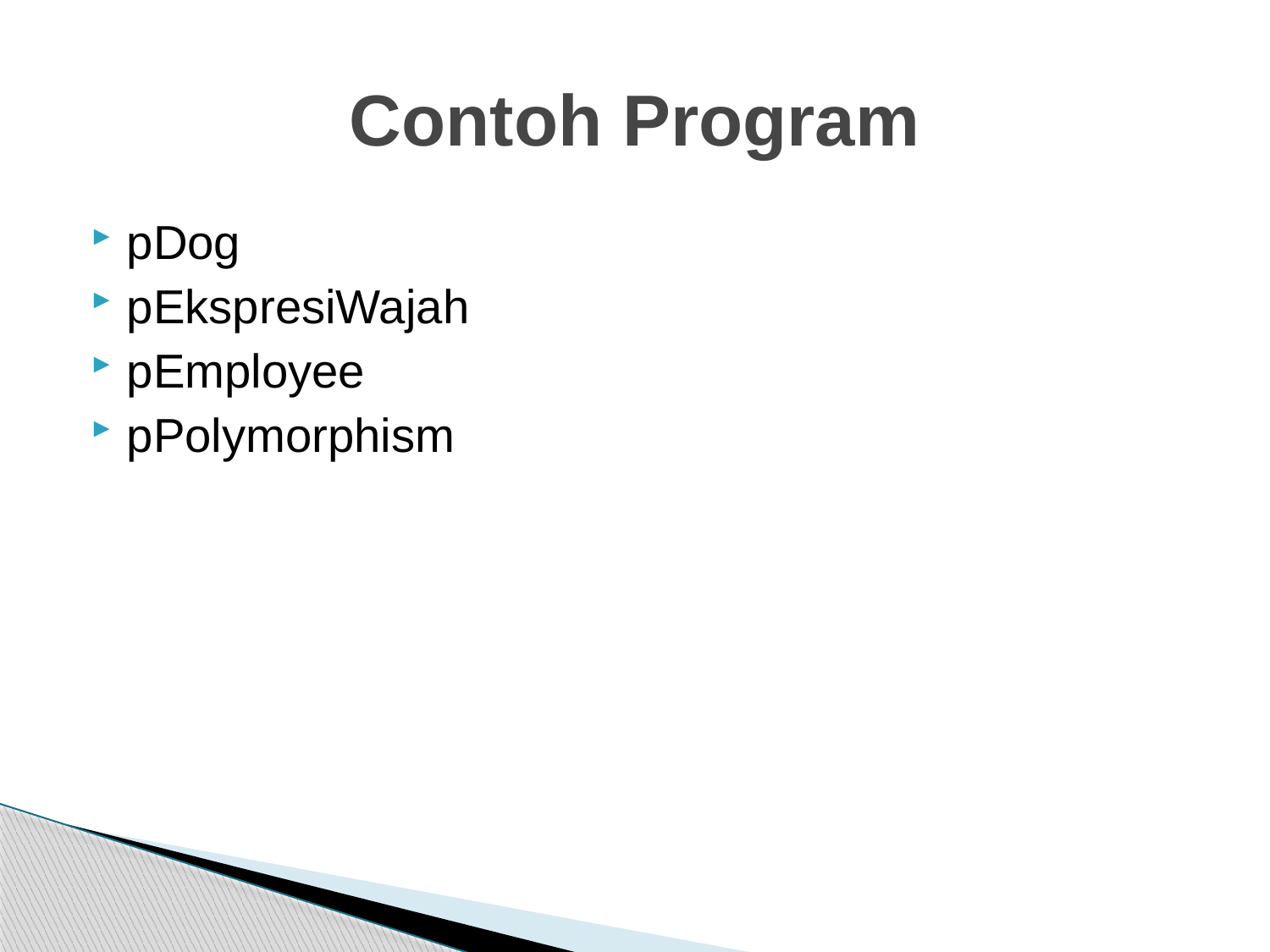

# Contoh Program
pDog
pEkspresiWajah
pEmployee
pPolymorphism